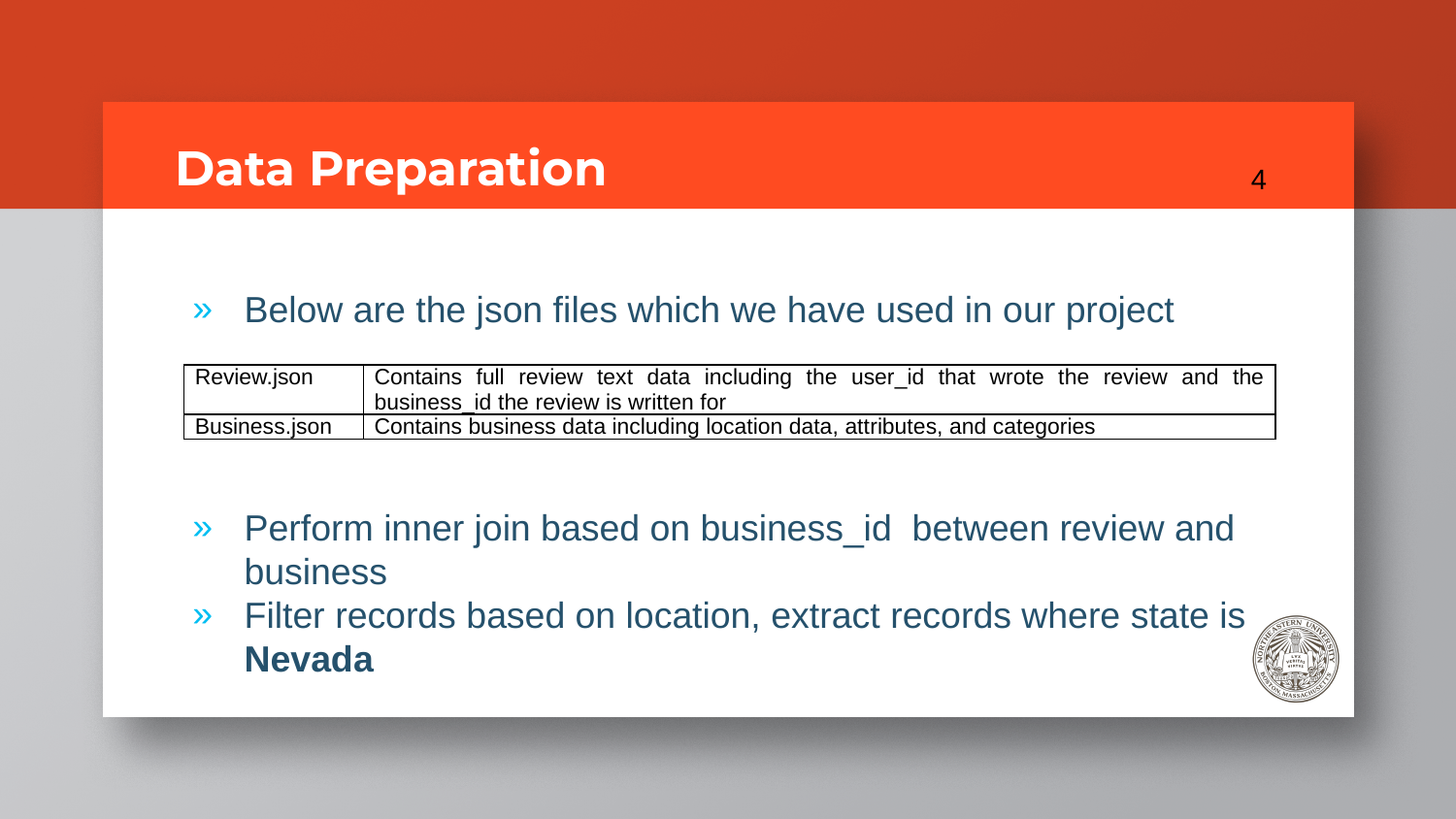

# Data Preparation
4

Below are the json files which we have used in our project

Perform inner join based on business_id  between review and business
Filter records based on location, extract records where state is Nevada

| Review.json | Contains full review text data including the user\_id that wrote the review and the business\_id the review is written for |
| --- | --- |
| Business.json | Contains business data including location data, attributes, and categories |